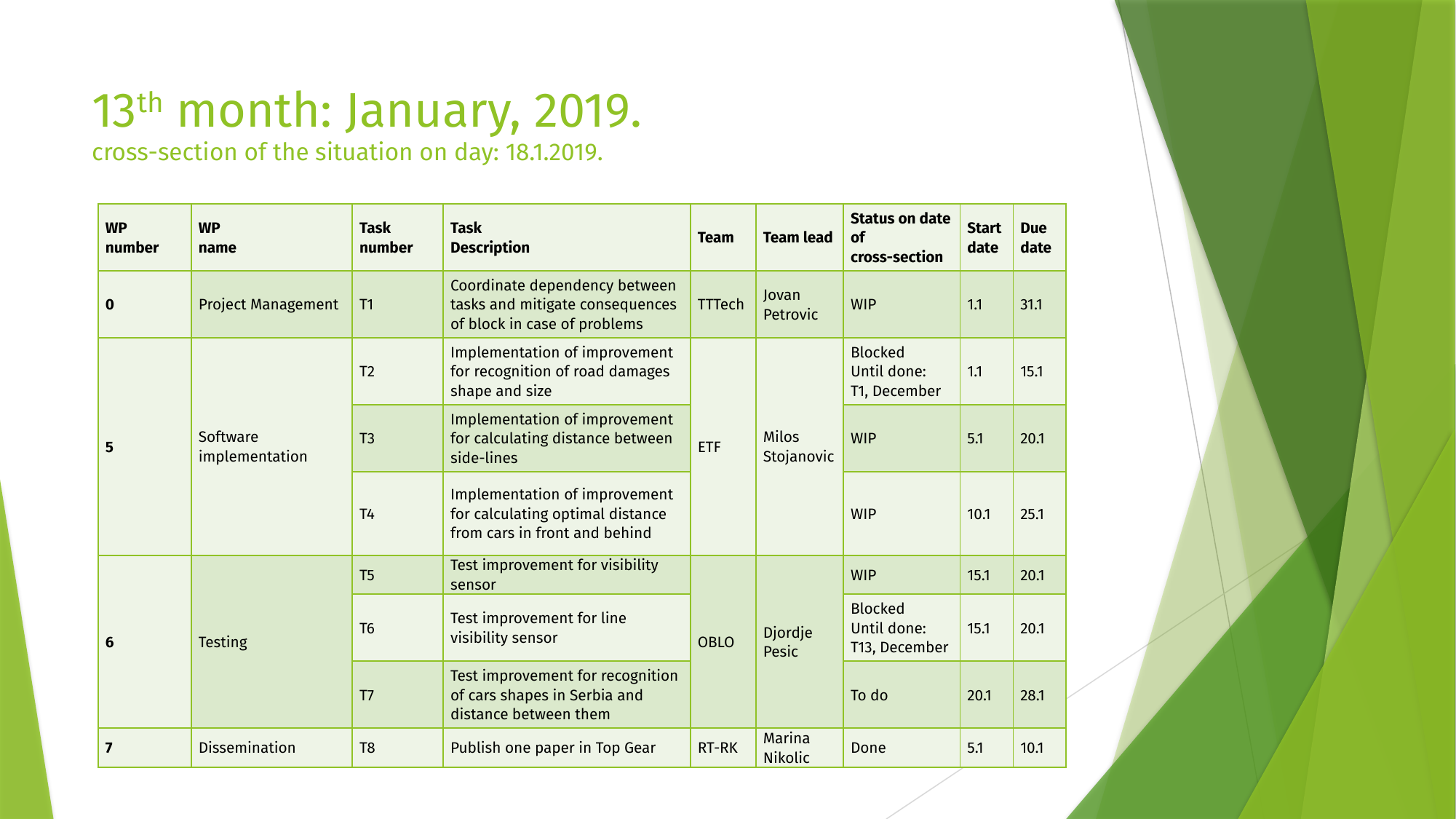

# 13th month: January, 2019. cross-section of the situation on day: 18.1.2019.
| WP number | WP name | Task number | Task Description | Team | Team lead | Status on date of cross-section | Start date | Due date |
| --- | --- | --- | --- | --- | --- | --- | --- | --- |
| 0 | Project Management | T1 | Coordinate dependency between tasks and mitigate consequences of block in case of problems | TTTech | Jovan Petrovic | WIP | 1.1 | 31.1 |
| 5 | Software implementation | T2 | Implementation of improvement for recognition of road damages shape and size | ETF | Milos Stojanovic | Blocked Until done: T1, December | 1.1 | 15.1 |
|  |  | T3 | Implementation of improvement for calculating distance between side-lines |  |  | WIP | 5.1 | 20.1 |
|  |  | T4 | Implementation of improvement for calculating optimal distance from cars in front and behind |  |  | WIP | 10.1 | 25.1 |
| 6 | Testing | T5 | Test improvement for visibility sensor | OBLO | Djordje Pesic | WIP | 15.1 | 20.1 |
|  |  | T6 | Test improvement for line visibility sensor |  |  | Blocked Until done: T13, December | 15.1 | 20.1 |
|  |  | T7 | Test improvement for recognition of cars shapes in Serbia and distance between them |  |  | To do | 20.1 | 28.1 |
| 7 | Dissemination | T8 | Publish one paper in Top Gear | RT-RK | Marina Nikolic | Done | 5.1 | 10.1 |